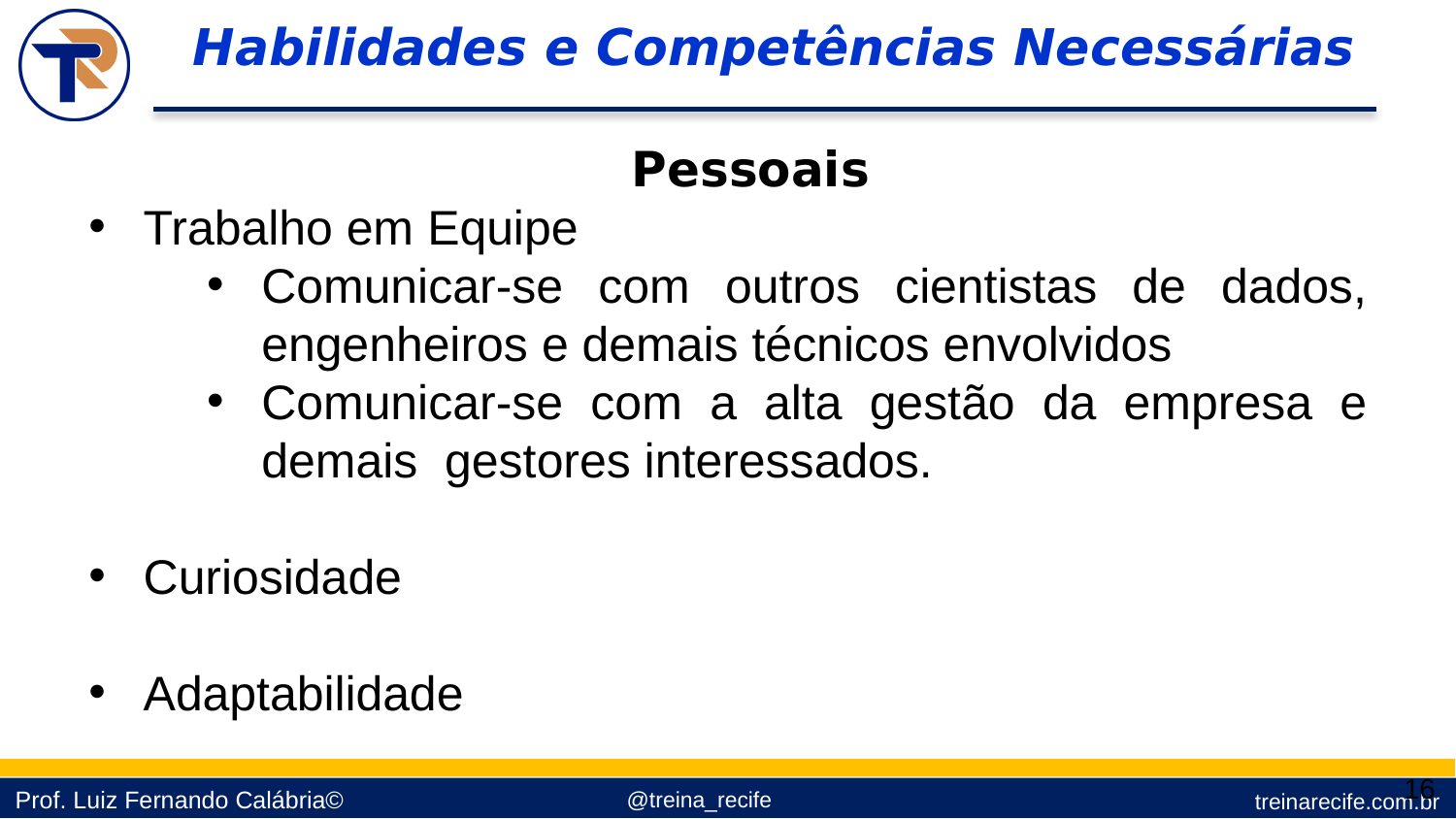

Habilidades e Competências Necessárias
Pessoais
Trabalho em Equipe
Comunicar-se com outros cientistas de dados, engenheiros e demais técnicos envolvidos
Comunicar-se com a alta gestão da empresa e demais  gestores interessados.

Curiosidade

Adaptabilidade

16